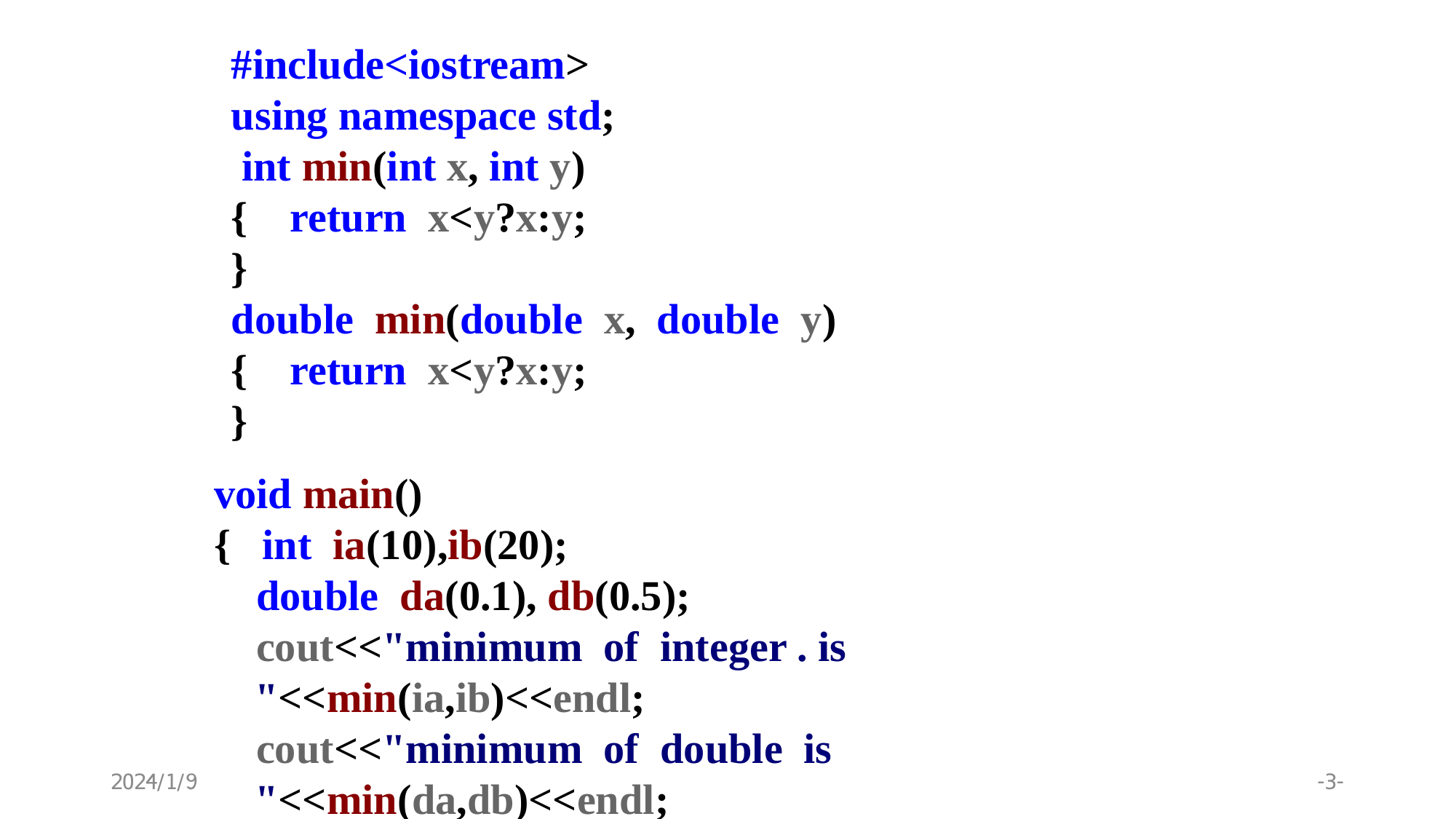

#include<iostream>
using namespace std;
 int min(int x, int y)
{    return  x<y?x:y;
}
double  min(double  x,  double  y)
{    return  x<y?x:y;
}
void main()
{   int  ia(10),ib(20);
    double  da(0.1), db(0.5);
    cout<<"minimum  of  integer . is "<<min(ia,ib)<<endl;
    cout<<"minimum  of  double  is "<<min(da,db)<<endl;
}
2024/1/9
-3-